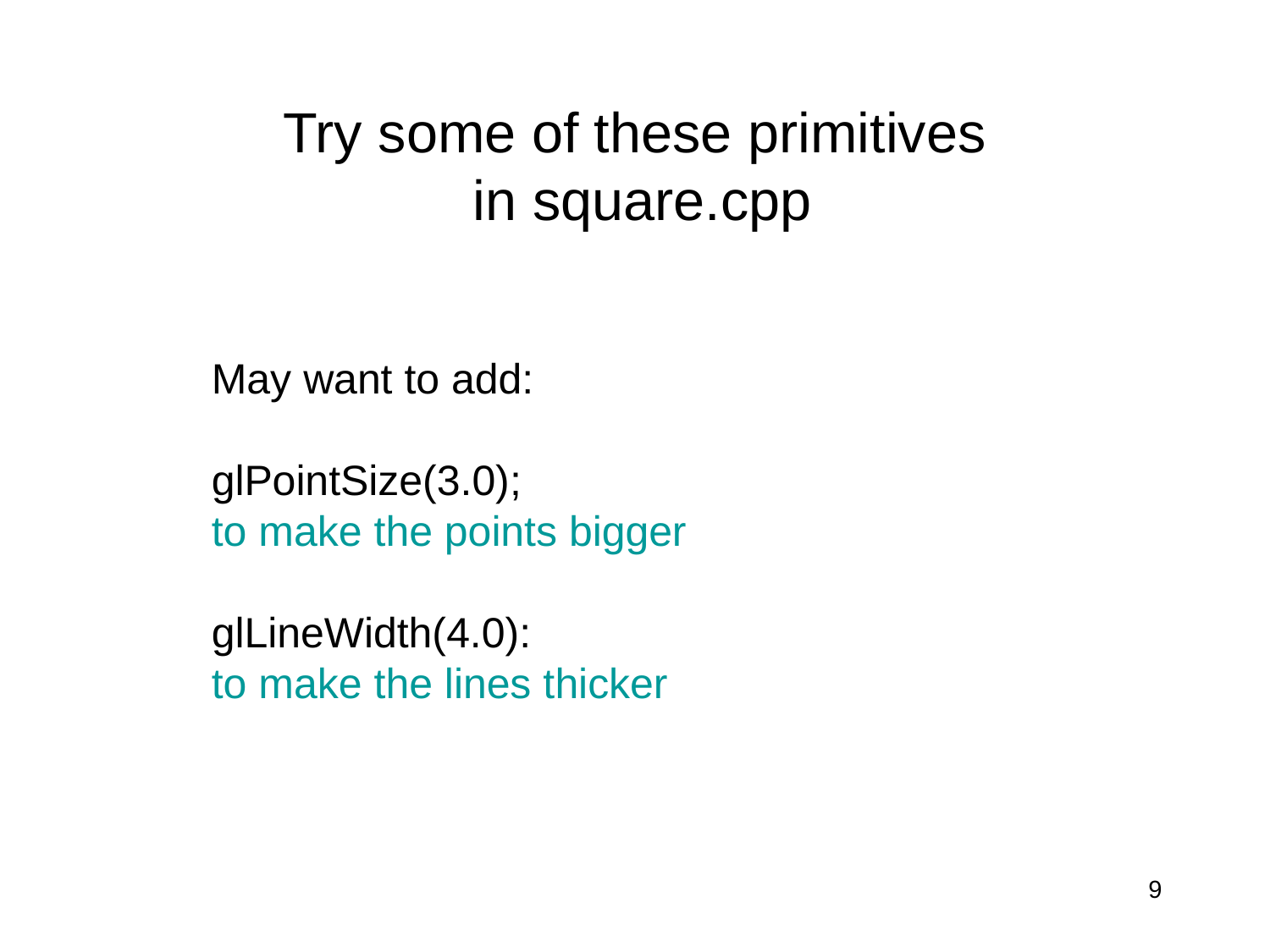

# Try some of these primitives in square.cpp
May want to add:

glPointSize(3.0);
to make the points bigger

glLineWidth(4.0):
to make the lines thicker
9